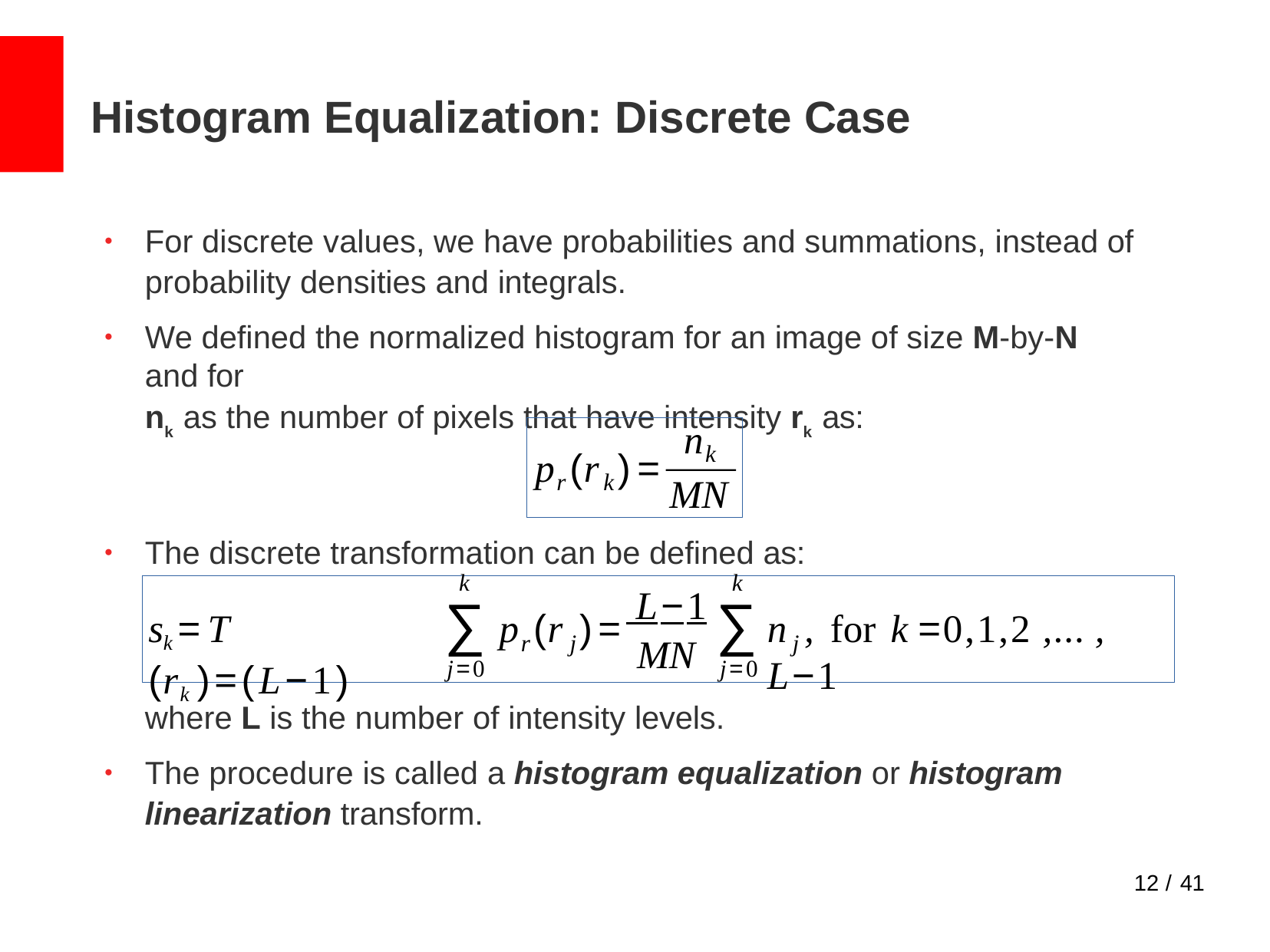

# Histogram Equalization: Discrete Case
For discrete values, we have probabilities and summations, instead of probability densities and integrals.
We defined the normalized histogram for an image of size M-by-N and for
nk as the number of pixels that have intensity rk as:
●
●
n

k
p (r	)=
r	k
MN

The discrete transformation can be defined as:
●
k
∑
j=0
k
∑
j=0

 L−1
MN
sk =T (rk )=(L−1)
p (r )=
n	, for k =0,1,2 ,... , L−1
r	j
j
where L is the number of intensity levels.
The procedure is called a histogram equalization or histogram linearization transform.
●
12 / 41